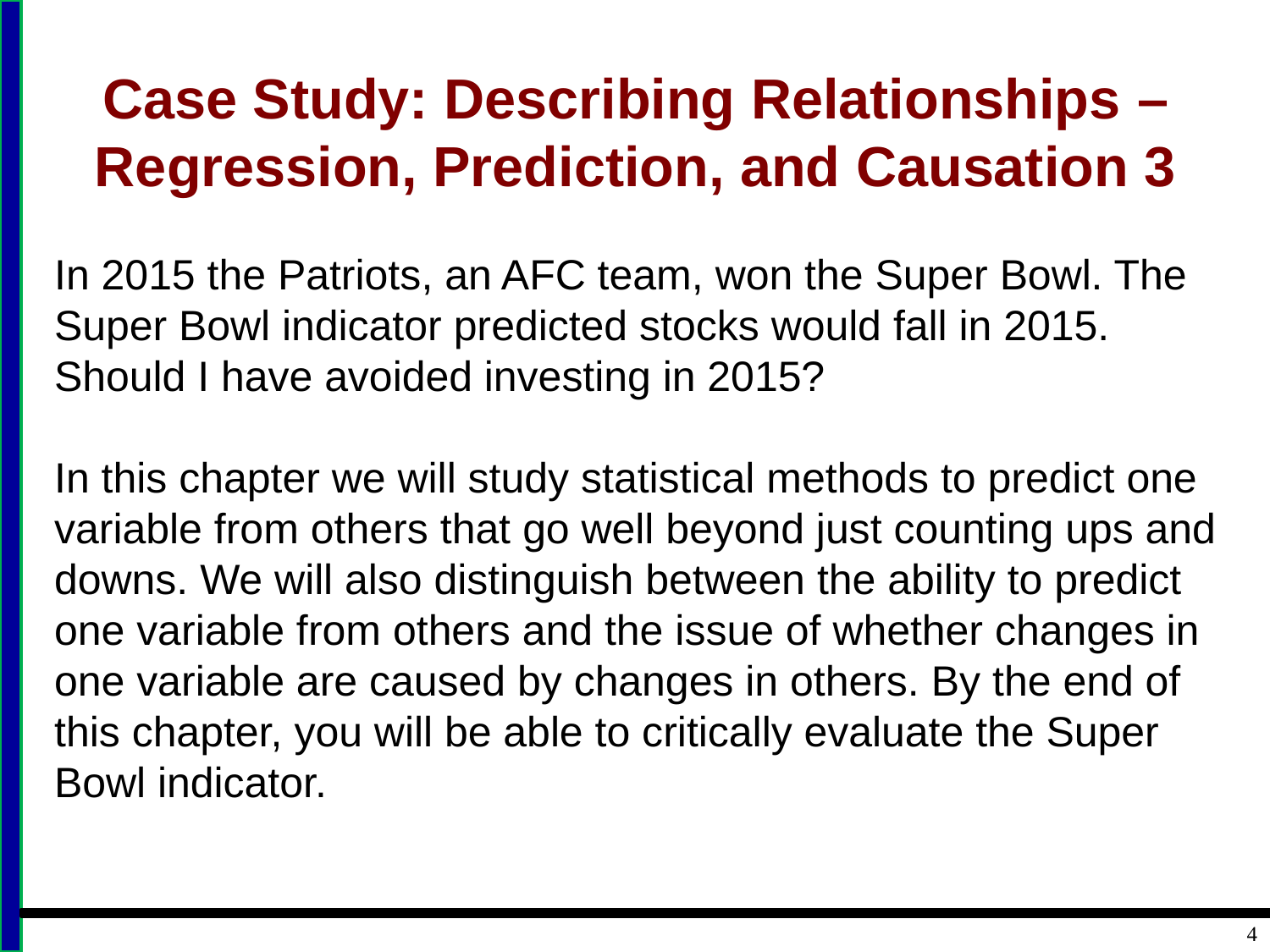

# Case Study: Describing Relationships – Regression, Prediction, and Causation 3
In 2015 the Patriots, an AFC team, won the Super Bowl. The Super Bowl indicator predicted stocks would fall in 2015. Should I have avoided investing in 2015?

In this chapter we will study statistical methods to predict one variable from others that go well beyond just counting ups and downs. We will also distinguish between the ability to predict one variable from others and the issue of whether changes in one variable are caused by changes in others. By the end of this chapter, you will be able to critically evaluate the Super Bowl indicator.